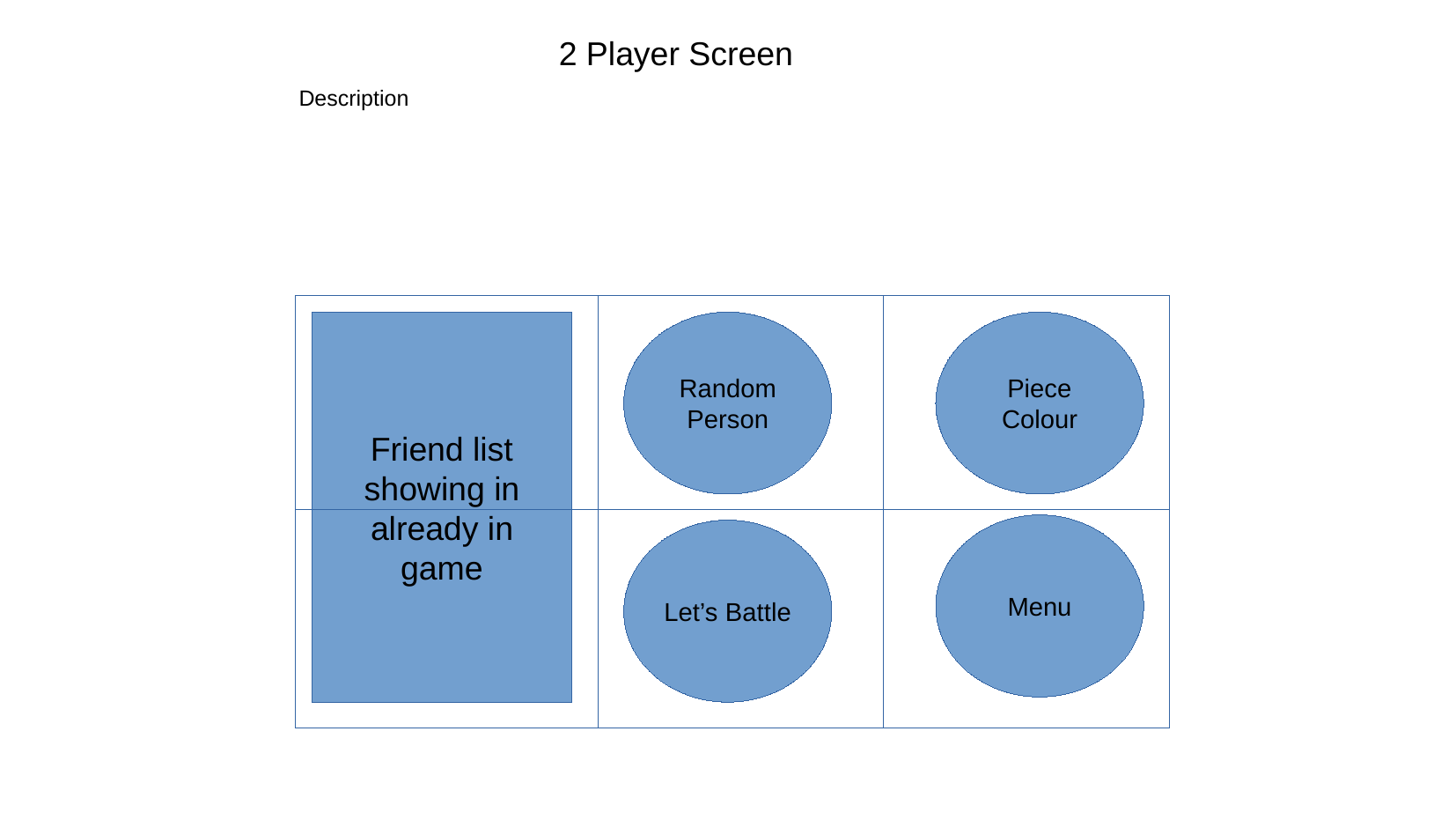

2 Player Screen
Description

Friend list showing in already in game
Random
Person
Piece Colour

Menu
Let’s Battle